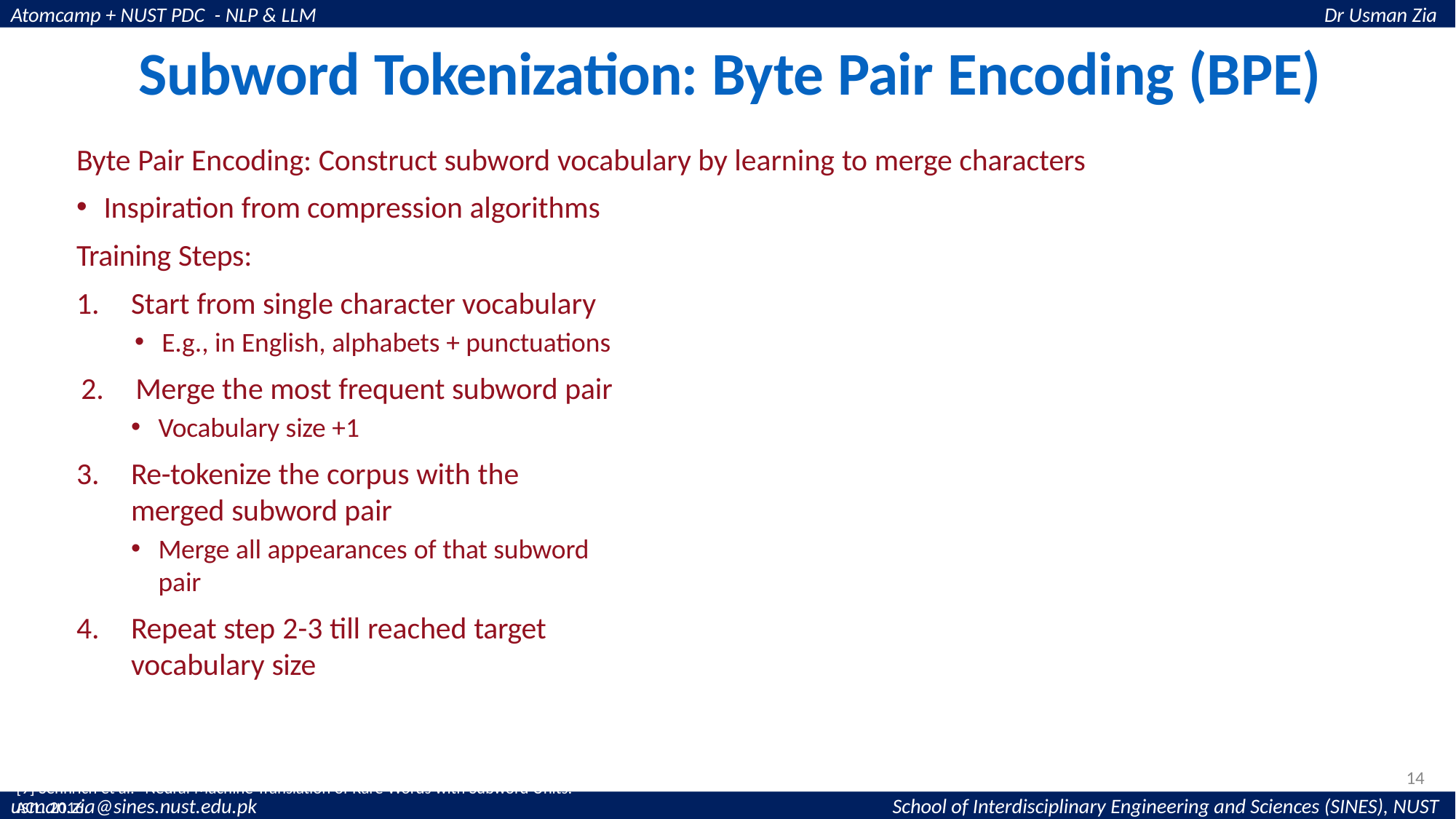

# Subword Tokenization: Byte Pair Encoding (BPE)
Byte Pair Encoding: Construct subword vocabulary by learning to merge characters
Inspiration from compression algorithms
Training Steps:
Start from single character vocabulary
E.g., in English, alphabets + punctuations
Merge the most frequent subword pair
Vocabulary size +1
Re-tokenize the corpus with the merged subword pair
Merge all appearances of that subword pair
Repeat step 2-3 till reached target vocabulary size
14
[9] Sennrich et al. "Neural Machine Translation of Rare Words with Subword Units."
ACL. 2016.